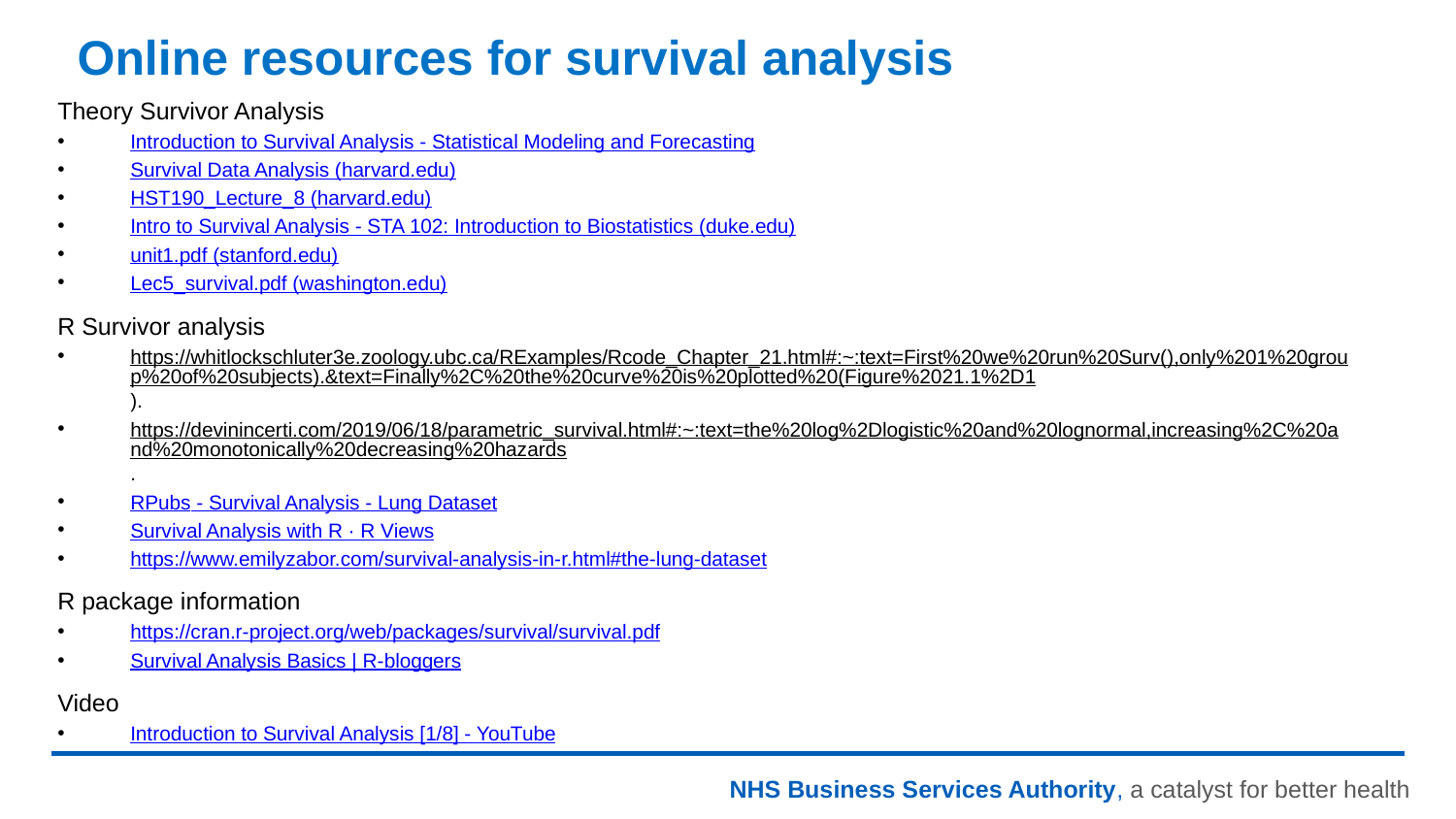

# Online resources for survival analysis
Theory Survivor Analysis
Introduction to Survival Analysis - Statistical Modeling and Forecasting
Survival Data Analysis (harvard.edu)
HST190_Lecture_8 (harvard.edu)
Intro to Survival Analysis - STA 102: Introduction to Biostatistics (duke.edu)
unit1.pdf (stanford.edu)
Lec5_survival.pdf (washington.edu)

R Survivor analysis
https://whitlockschluter3e.zoology.ubc.ca/RExamples/Rcode_Chapter_21.html#:~:text=First%20we%20run%20Surv(),only%201%20group%20of%20subjects).&text=Finally%2C%20the%20curve%20is%20plotted%20(Figure%2021.1%2D1).
https://devinincerti.com/2019/06/18/parametric_survival.html#:~:text=the%20log%2Dlogistic%20and%20lognormal,increasing%2C%20and%20monotonically%20decreasing%20hazards.
RPubs - Survival Analysis - Lung Dataset
Survival Analysis with R · R Views
https://www.emilyzabor.com/survival-analysis-in-r.html#the-lung-dataset

R package information
https://cran.r-project.org/web/packages/survival/survival.pdf
Survival Analysis Basics | R-bloggers

Video
Introduction to Survival Analysis [1/8] - YouTube